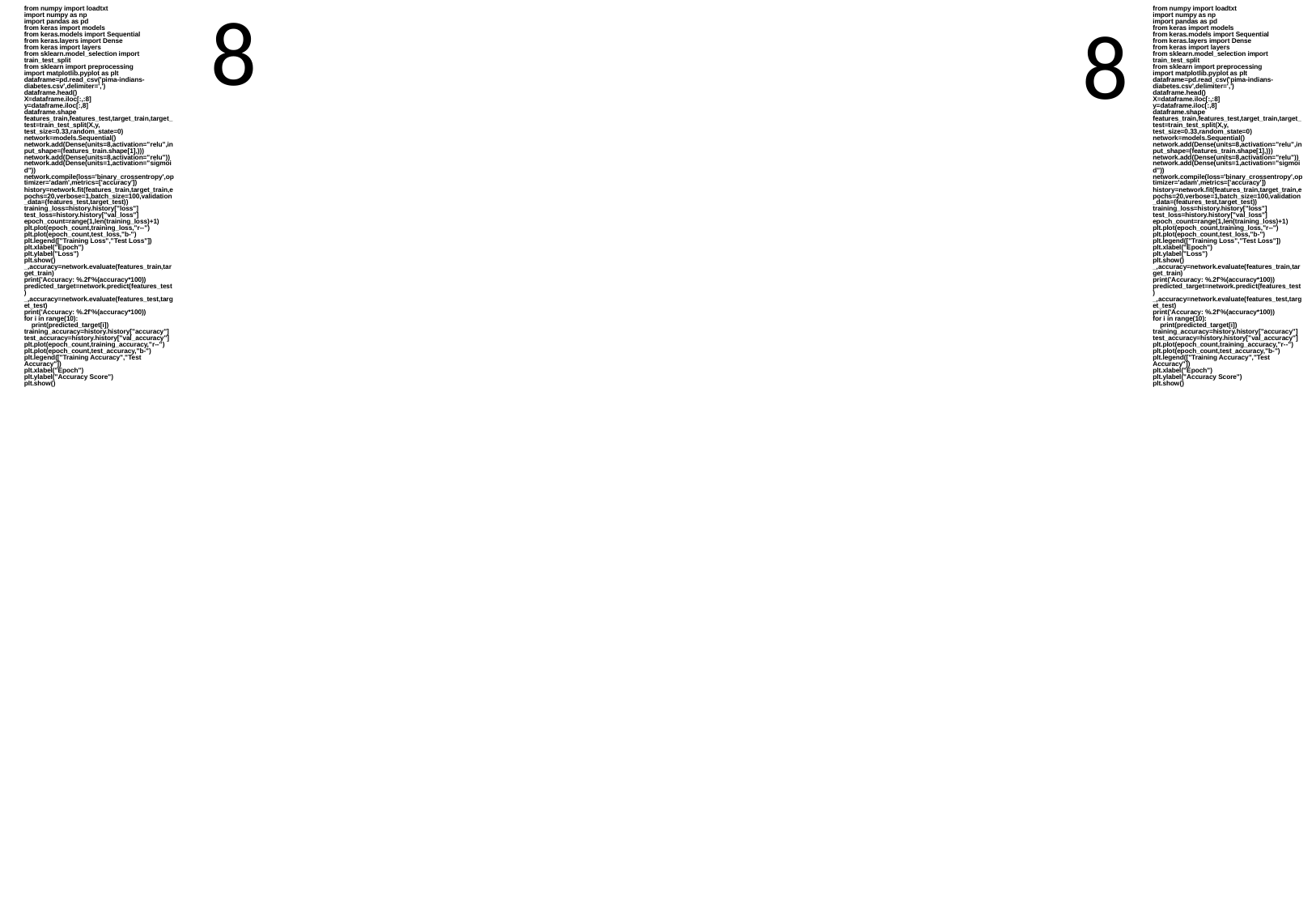

from numpy import loadtxt
import numpy as np
import pandas as pd
from keras import models
from keras.models import Sequential
from keras.layers import Dense
from keras import layers
from sklearn.model_selection import train_test_split
from sklearn import preprocessing
import matplotlib.pyplot as plt
dataframe=pd.read_csv('pima-indians-diabetes.csv',delimiter=',')
dataframe.head()
X=dataframe.iloc[:,:8]
y=dataframe.iloc[:,8]
dataframe.shape
features_train,features_test,target_train,target_test=train_test_split(X,y,
test_size=0.33,random_state=0)
network=models.Sequential()
network.add(Dense(units=8,activation="relu",input_shape=(features_train.shape[1],)))
network.add(Dense(units=8,activation="relu"))
network.add(Dense(units=1,activation="sigmoid"))
network.compile(loss='binary_crossentropy',optimizer='adam',metrics=['accuracy'])
history=network.fit(features_train,target_train,epochs=20,verbose=1,batch_size=100,validation_data=(features_test,target_test))
training_loss=history.history["loss"]
test_loss=history.history["val_loss"]
epoch_count=range(1,len(training_loss)+1)
plt.plot(epoch_count,training_loss,"r--")
plt.plot(epoch_count,test_loss,"b-")
plt.legend(["Training Loss","Test Loss"])
plt.xlabel("Epoch")
plt.ylabel("Loss")
plt.show()
_,accuracy=network.evaluate(features_train,target_train)
print('Accuracy: %.2f'%(accuracy*100))
predicted_target=network.predict(features_test)
_,accuracy=network.evaluate(features_test,target_test)
print('Accuracy: %.2f'%(accuracy*100))
for i in range(10):
    print(predicted_target[i])
training_accuracy=history.history["accuracy"]
test_accuracy=history.history["val_accuracy"]
plt.plot(epoch_count,training_accuracy,"r--")
plt.plot(epoch_count,test_accuracy,"b-")
plt.legend(["Training Accuracy","Test Accuracy"])
plt.xlabel("Epoch")
plt.ylabel("Accuracy Score")
plt.show()

from numpy import loadtxt
import numpy as np
import pandas as pd
from keras import models
from keras.models import Sequential
from keras.layers import Dense
from keras import layers
from sklearn.model_selection import train_test_split
from sklearn import preprocessing
import matplotlib.pyplot as plt
dataframe=pd.read_csv('pima-indians-diabetes.csv',delimiter=',')
dataframe.head()
X=dataframe.iloc[:,:8]
y=dataframe.iloc[:,8]
dataframe.shape
features_train,features_test,target_train,target_test=train_test_split(X,y,
test_size=0.33,random_state=0)
network=models.Sequential()
network.add(Dense(units=8,activation="relu",input_shape=(features_train.shape[1],)))
network.add(Dense(units=8,activation="relu"))
network.add(Dense(units=1,activation="sigmoid"))
network.compile(loss='binary_crossentropy',optimizer='adam',metrics=['accuracy'])
history=network.fit(features_train,target_train,epochs=20,verbose=1,batch_size=100,validation_data=(features_test,target_test))
training_loss=history.history["loss"]
test_loss=history.history["val_loss"]
epoch_count=range(1,len(training_loss)+1)
plt.plot(epoch_count,training_loss,"r--")
plt.plot(epoch_count,test_loss,"b-")
plt.legend(["Training Loss","Test Loss"])
plt.xlabel("Epoch")
plt.ylabel("Loss")
plt.show()
_,accuracy=network.evaluate(features_train,target_train)
print('Accuracy: %.2f'%(accuracy*100))
predicted_target=network.predict(features_test)
_,accuracy=network.evaluate(features_test,target_test)
print('Accuracy: %.2f'%(accuracy*100))
for i in range(10):
    print(predicted_target[i])
training_accuracy=history.history["accuracy"]
test_accuracy=history.history["val_accuracy"]
plt.plot(epoch_count,training_accuracy,"r--")
plt.plot(epoch_count,test_accuracy,"b-")
plt.legend(["Training Accuracy","Test Accuracy"])
plt.xlabel("Epoch")
plt.ylabel("Accuracy Score")
plt.show()

8
8